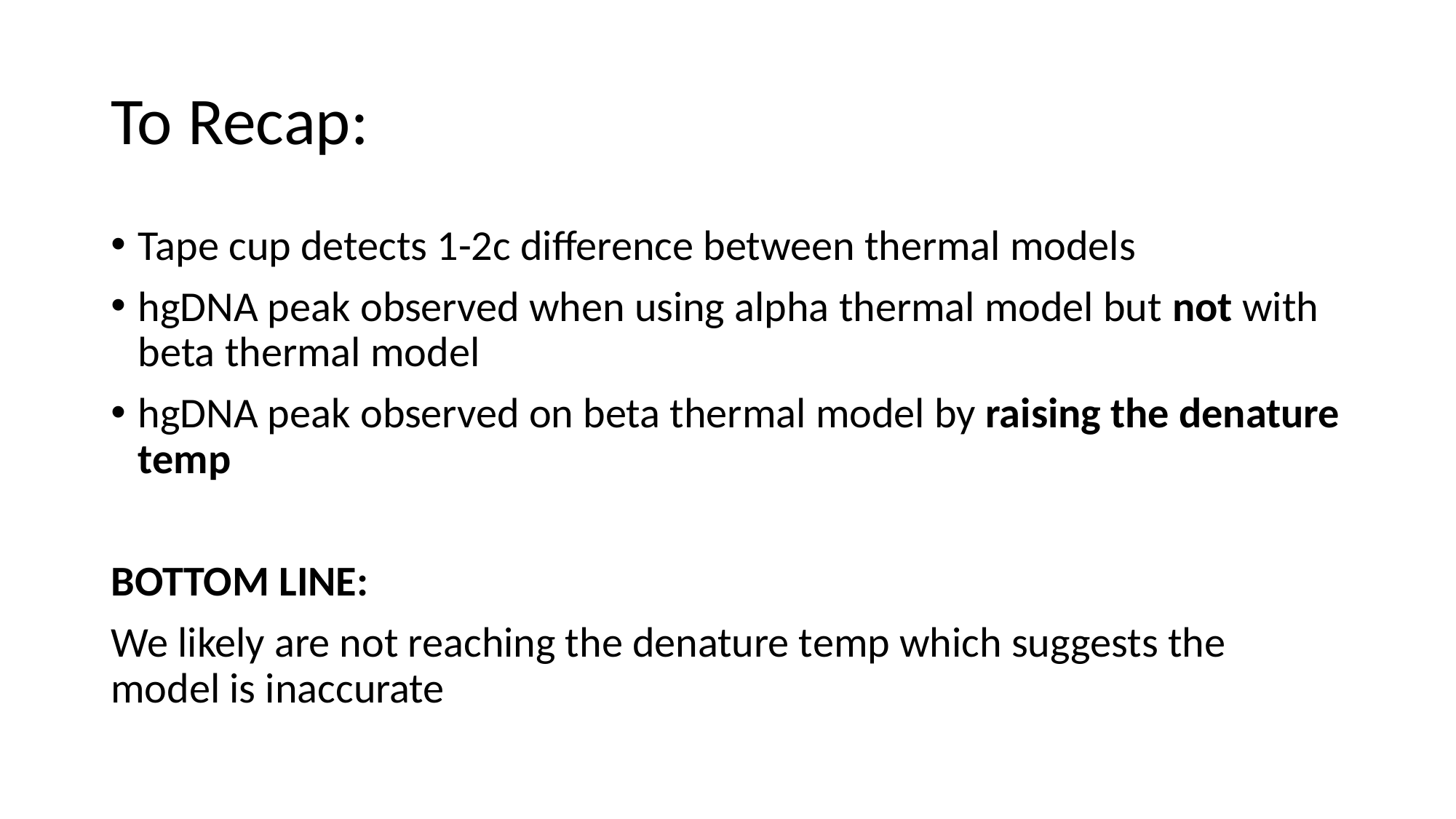

# To Recap:
Tape cup detects 1-2c difference between thermal models
hgDNA peak observed when using alpha thermal model but not with beta thermal model
hgDNA peak observed on beta thermal model by raising the denature temp

BOTTOM LINE:
We likely are not reaching the denature temp which suggests the model is inaccurate